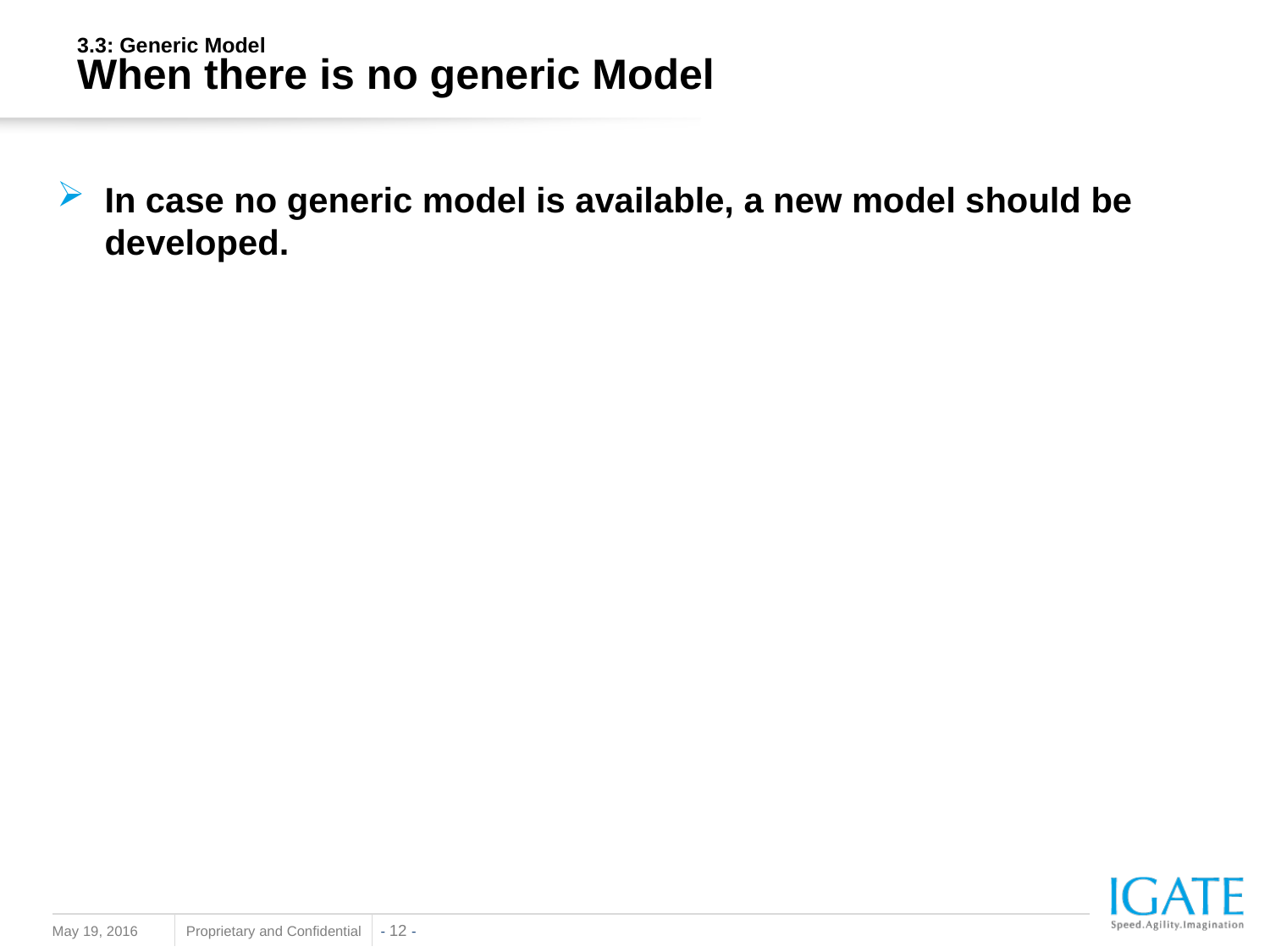

3.3: Generic Model
When there is no generic Model
In case no generic model is available, a new model should be developed.